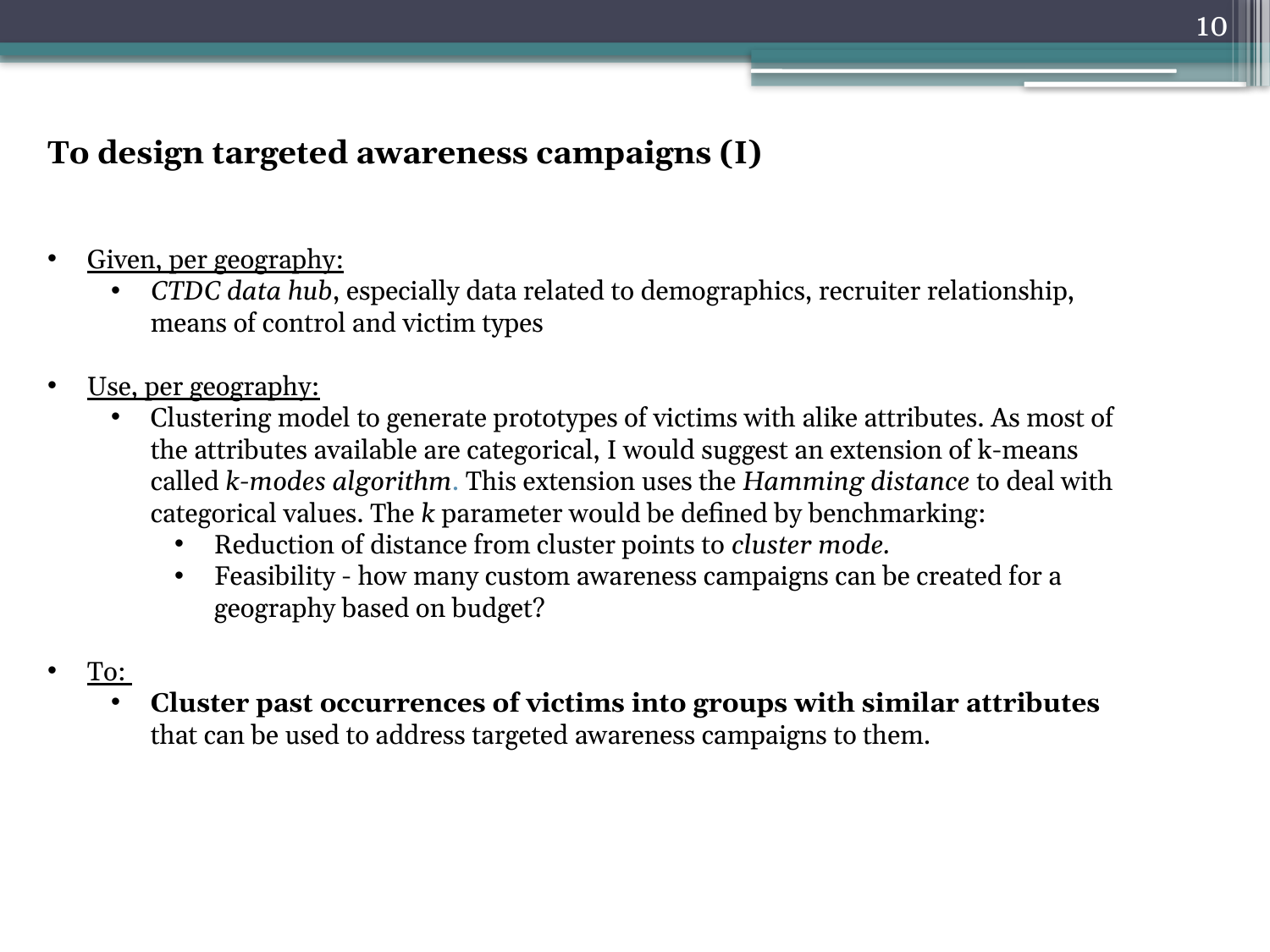

10
To design targeted awareness campaigns (I)
Given, per geography:
CTDC data hub, especially data related to demographics, recruiter relationship, means of control and victim types

Use, per geography:
Clustering model to generate prototypes of victims with alike attributes. As most of the attributes available are categorical, I would suggest an extension of k-means called k-modes algorithm. This extension uses the Hamming distance to deal with categorical values. The k parameter would be defined by benchmarking:
Reduction of distance from cluster points to cluster mode.
Feasibility - how many custom awareness campaigns can be created for a geography based on budget?

To:
Cluster past occurrences of victims into groups with similar attributes that can be used to address targeted awareness campaigns to them.